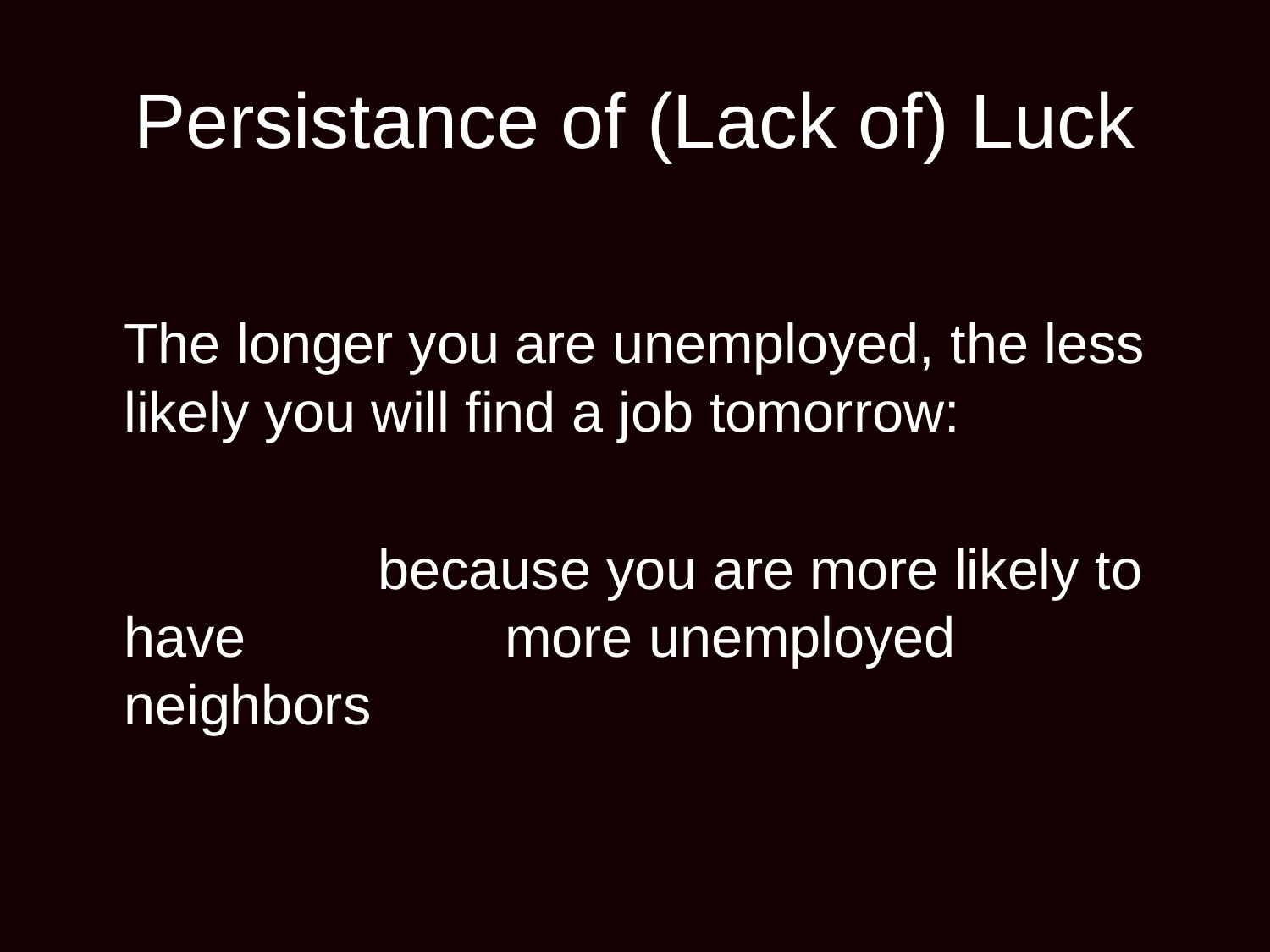

# Persistance of (Lack of) Luck

	The longer you are unemployed, the less likely you will find a job tomorrow:

			because you are more likely to have 		more unemployed neighbors